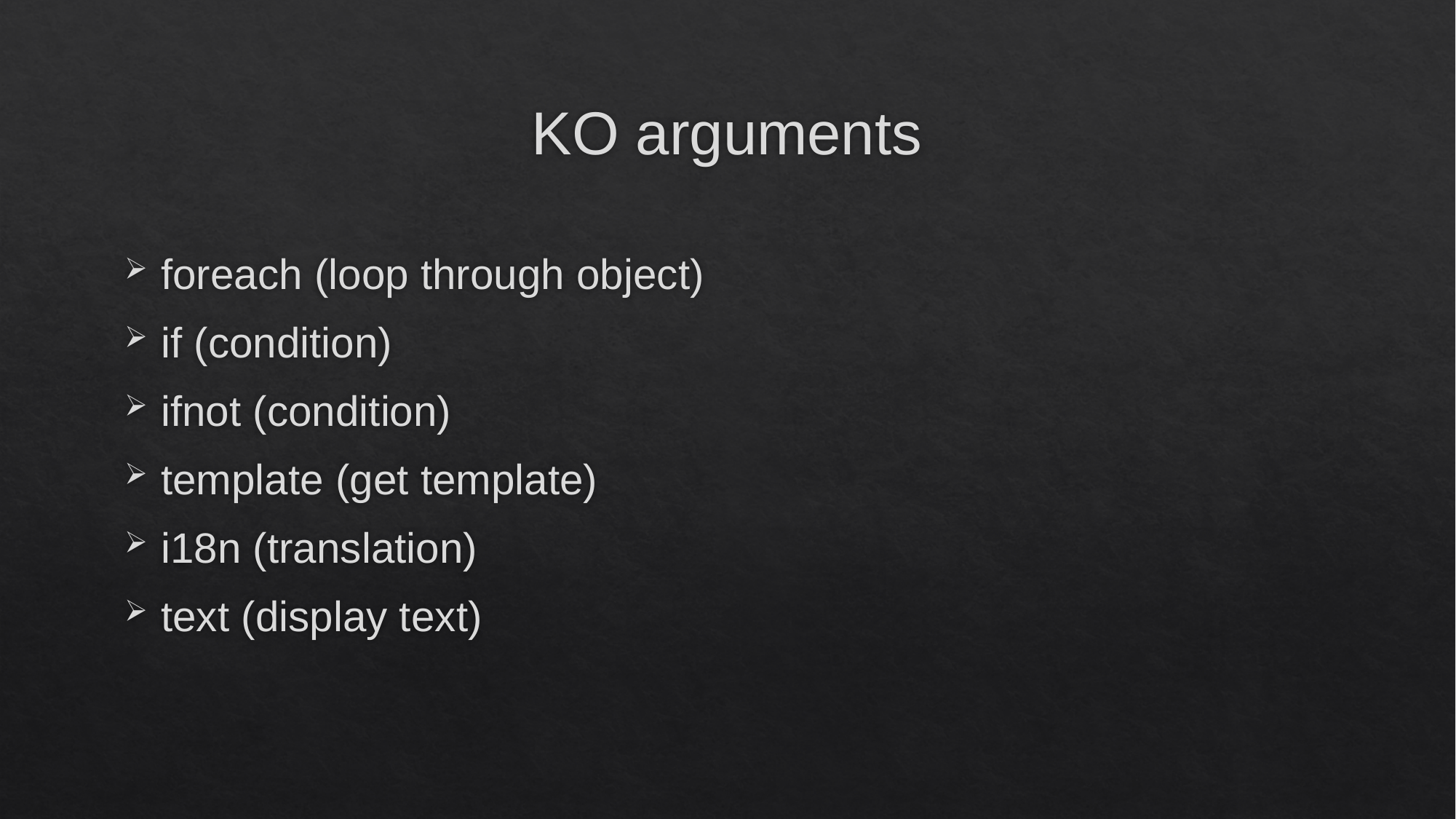

# KO arguments
foreach (loop through object)
if (condition)
ifnot (condition)
template (get template)
i18n (translation)
text (display text)